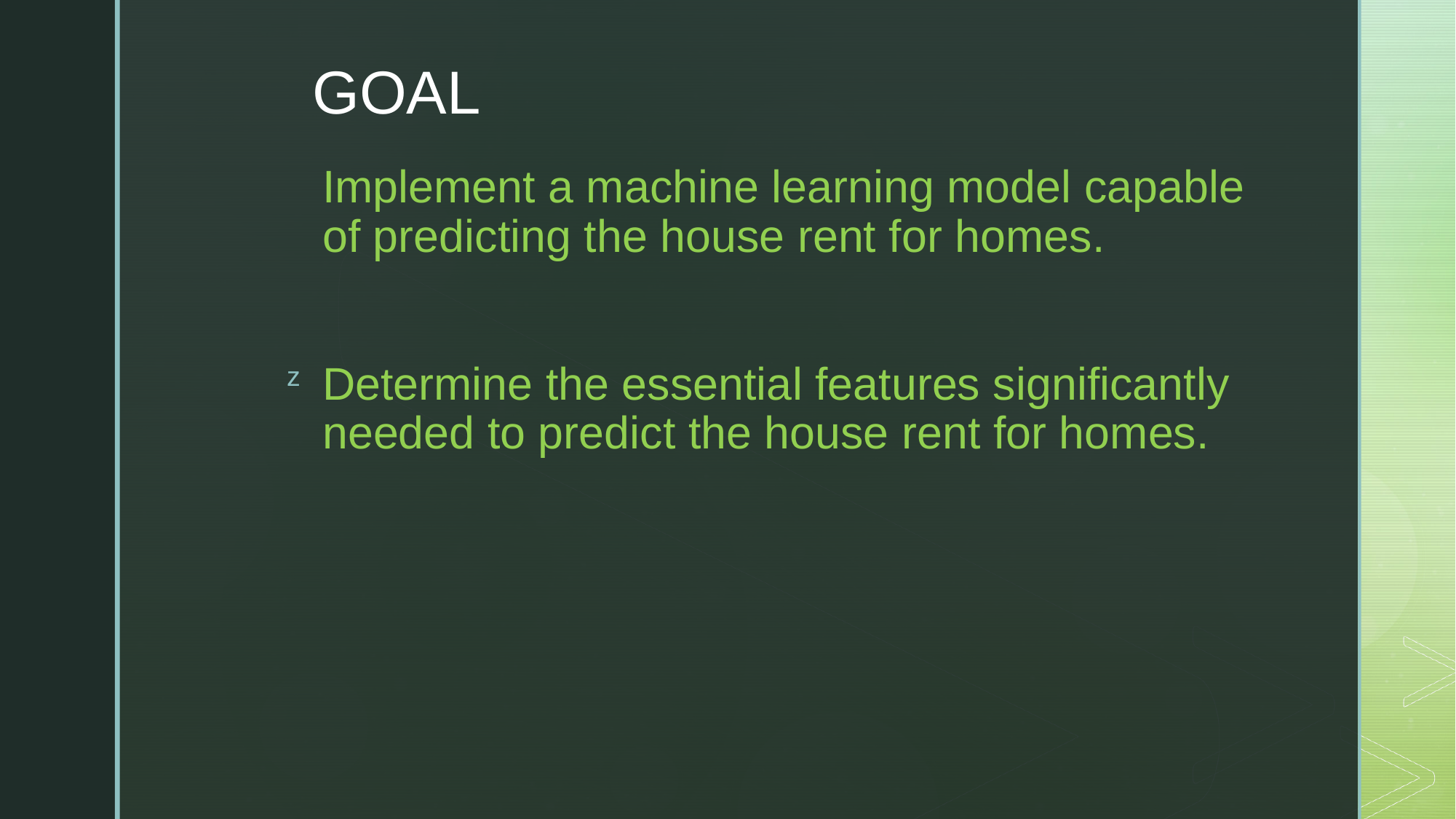

GOAL
# Implement a machine learning model capable of predicting the house rent for homes. Determine the essential features significantly needed to predict the house rent for homes.